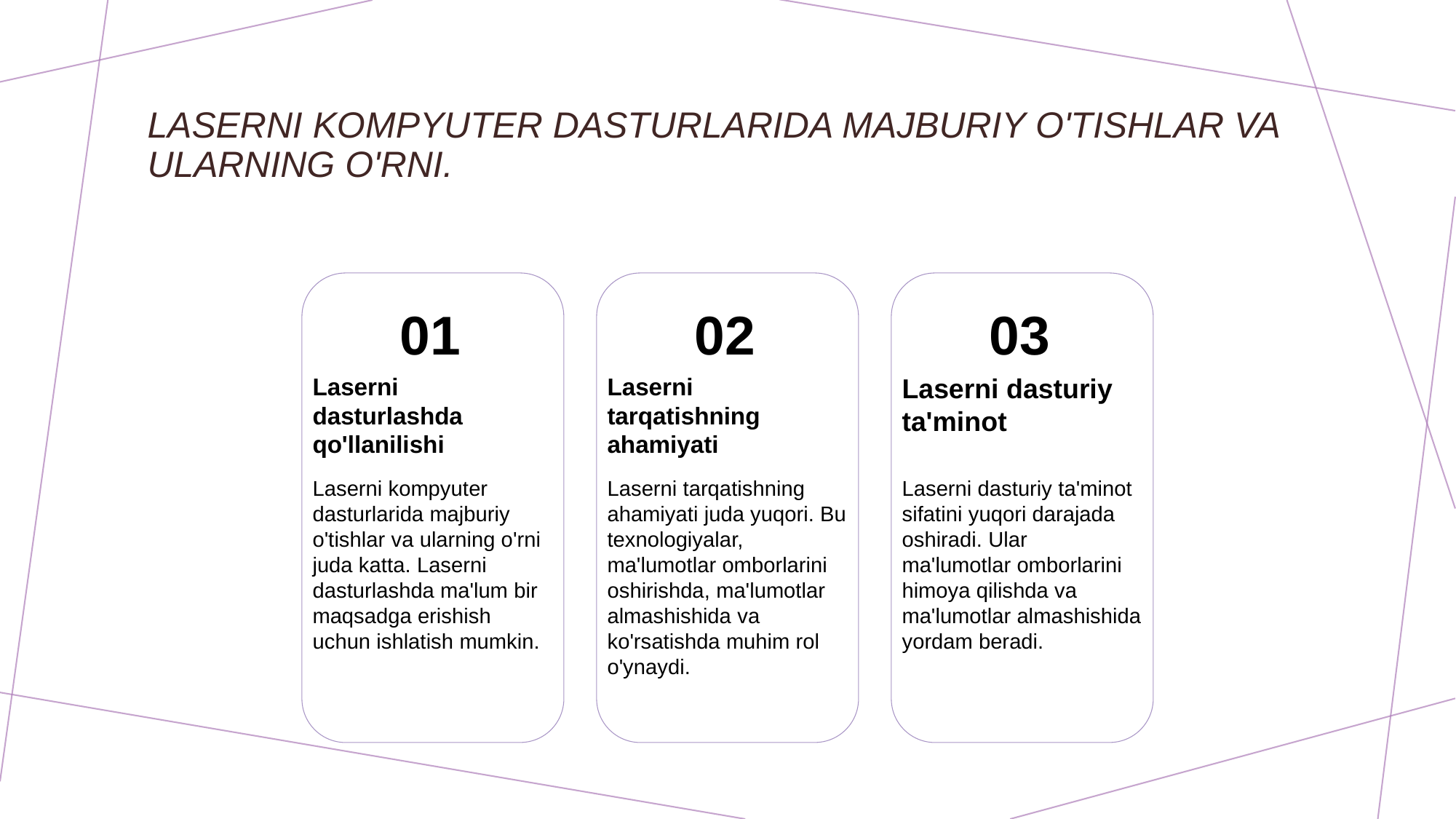

# Laserni kompyuter dasturlarida majburiy o'tishlar va ularning o'rni.

01
02
03
Laserni dasturlashda qo'llanilishi
Laserni tarqatishning ahamiyati
Laserni dasturiy ta'minot
Laserni kompyuter dasturlarida majburiy o'tishlar va ularning o'rni juda katta. Laserni dasturlashda ma'lum bir maqsadga erishish uchun ishlatish mumkin.
Laserni tarqatishning ahamiyati juda yuqori. Bu texnologiyalar, ma'lumotlar omborlarini oshirishda, ma'lumotlar almashishida va ko'rsatishda muhim rol o'ynaydi.
Laserni dasturiy ta'minot sifatini yuqori darajada oshiradi. Ular ma'lumotlar omborlarini himoya qilishda va ma'lumotlar almashishida yordam beradi.